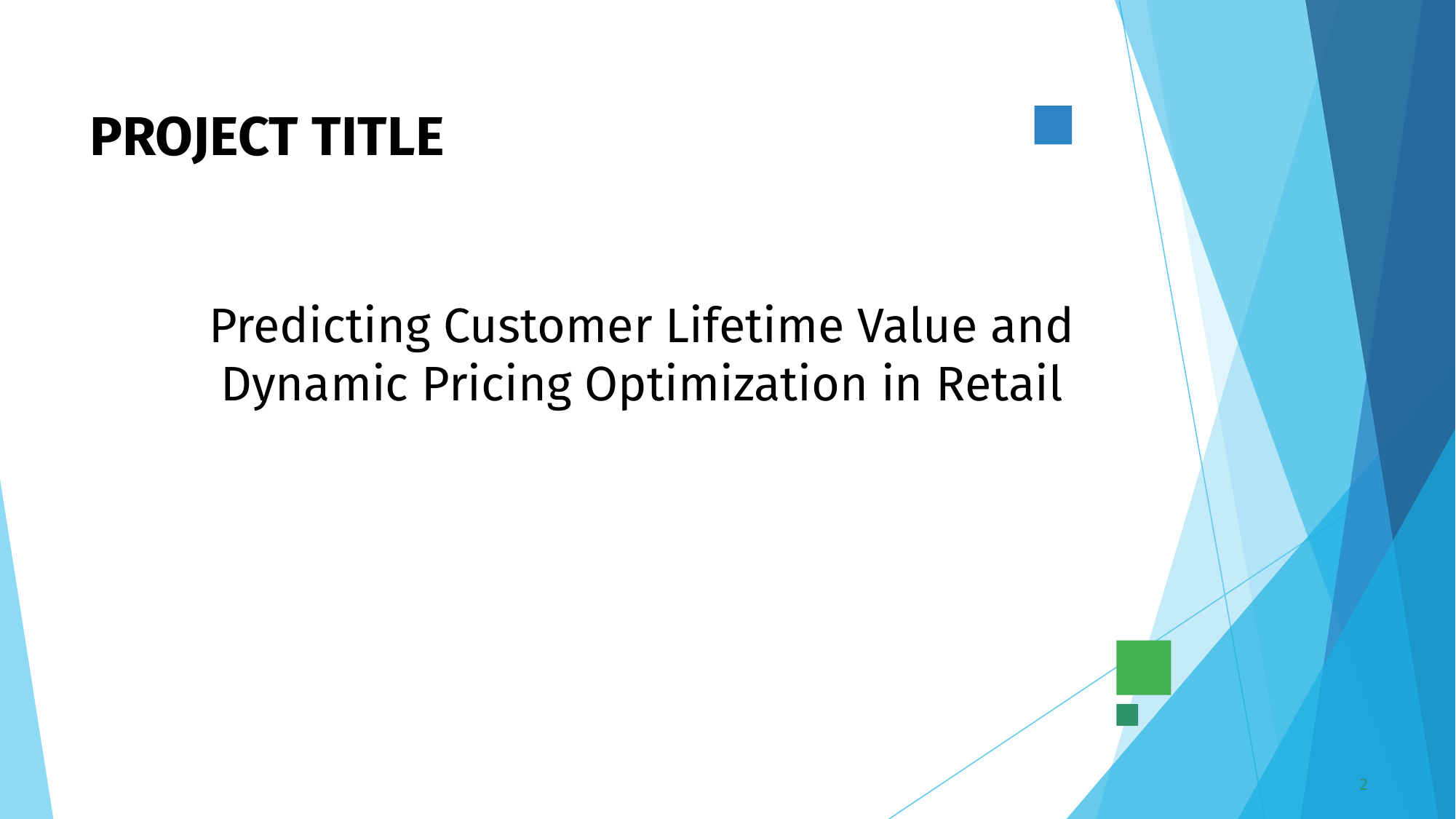

# PROJECT TITLE

Predicting Customer Lifetime Value and Dynamic Pricing Optimization in Retail

2